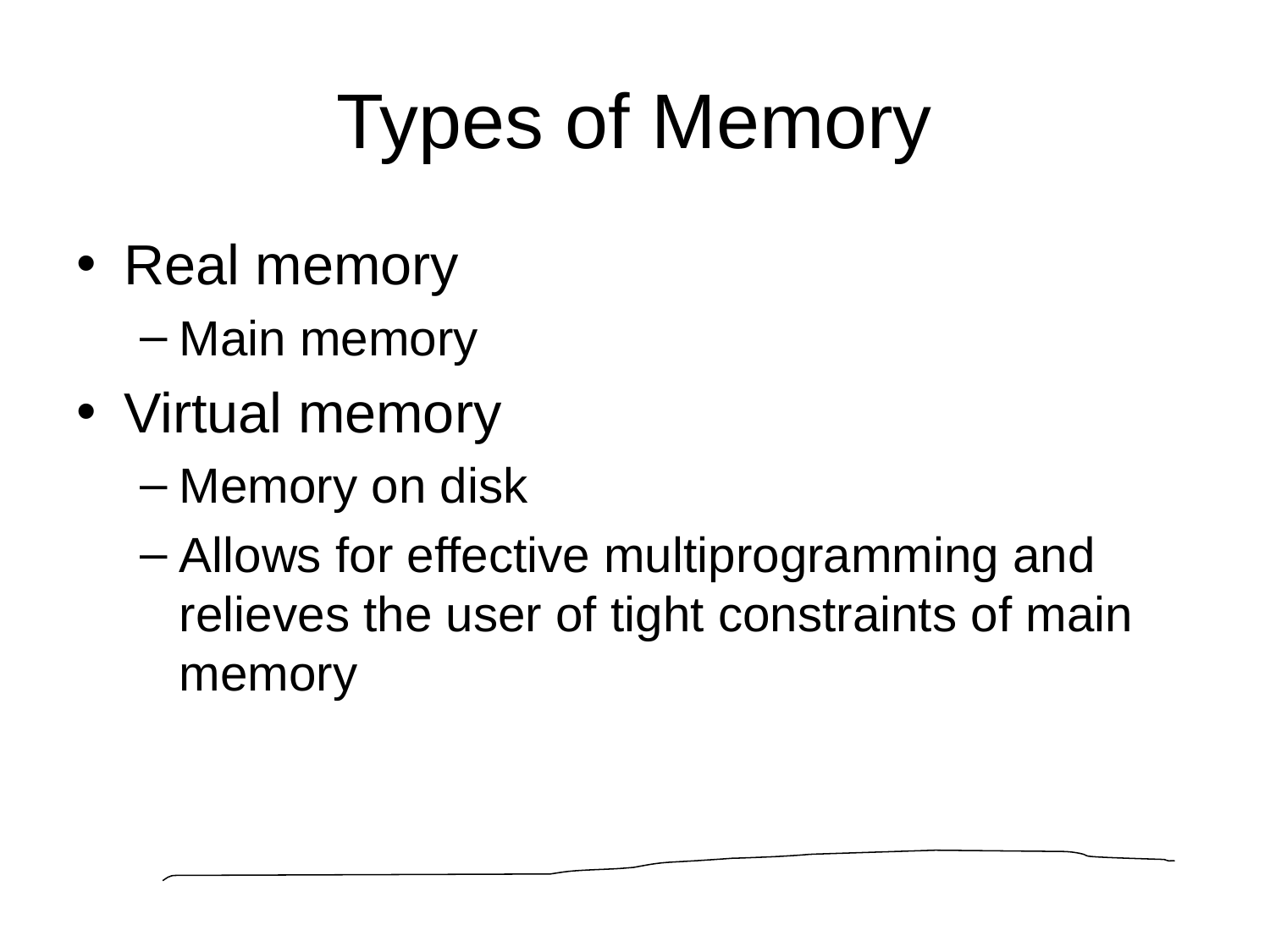

# Types of Memory
Real memory
Main memory
Virtual memory
Memory on disk
Allows for effective multiprogramming and relieves the user of tight constraints of main memory